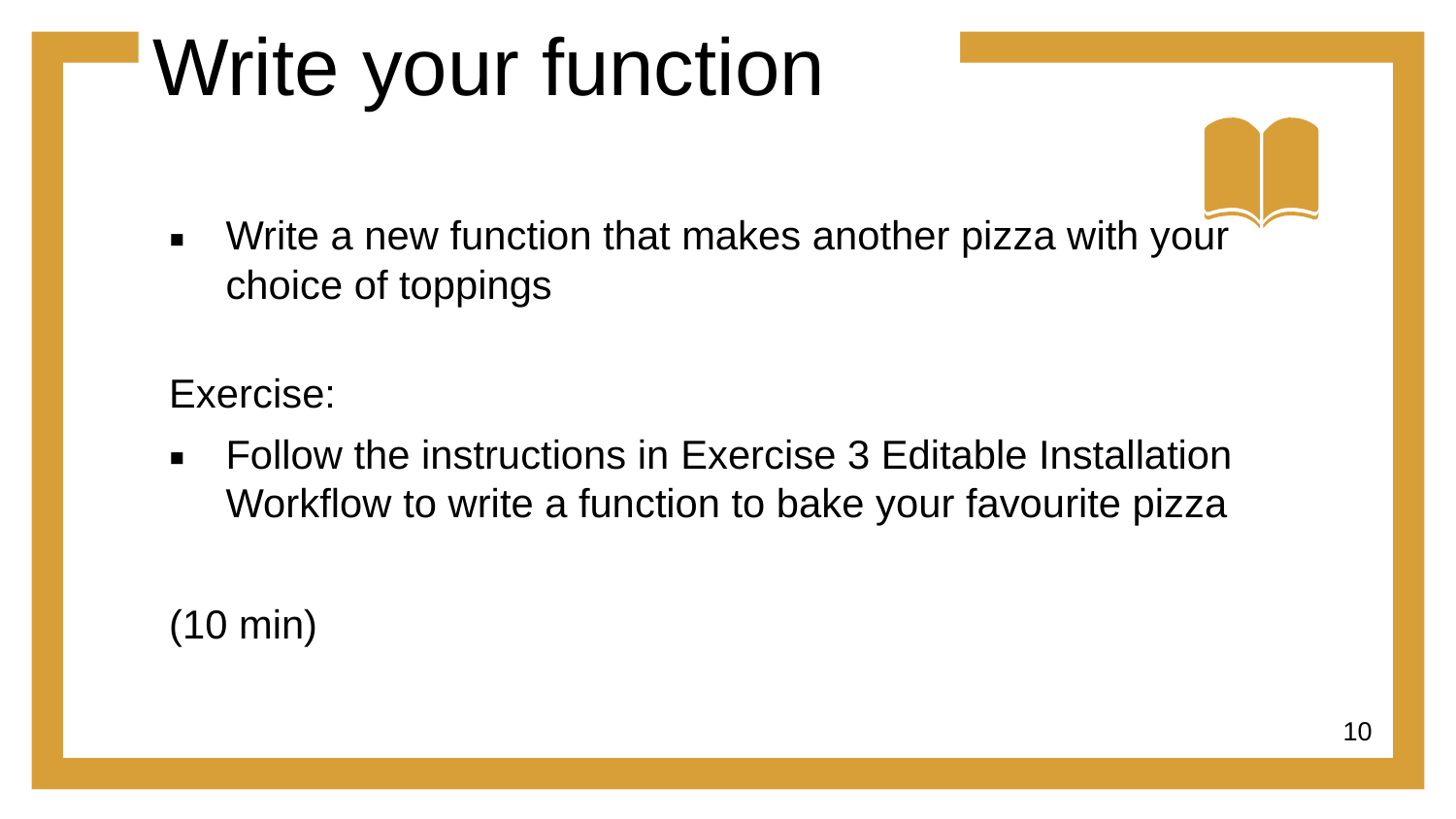

# Write your function

Write a new function that makes another pizza with your choice of toppings
Exercise:
Follow the instructions in Exercise 3 Editable Installation Workflow to write a function to bake your favourite pizza

(10 min)
10